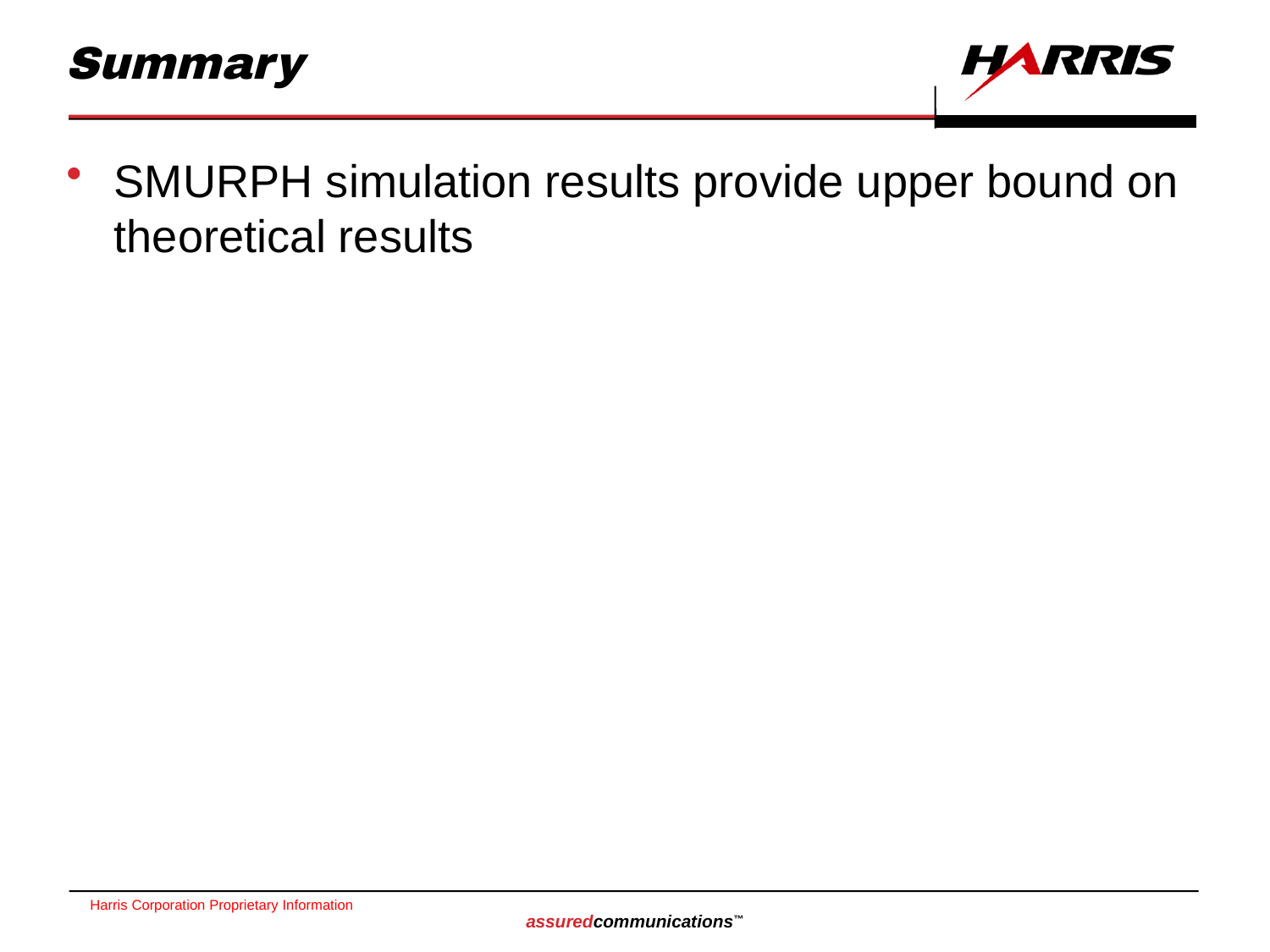

# Summary
SMURPH simulation results provide upper bound on theoretical results